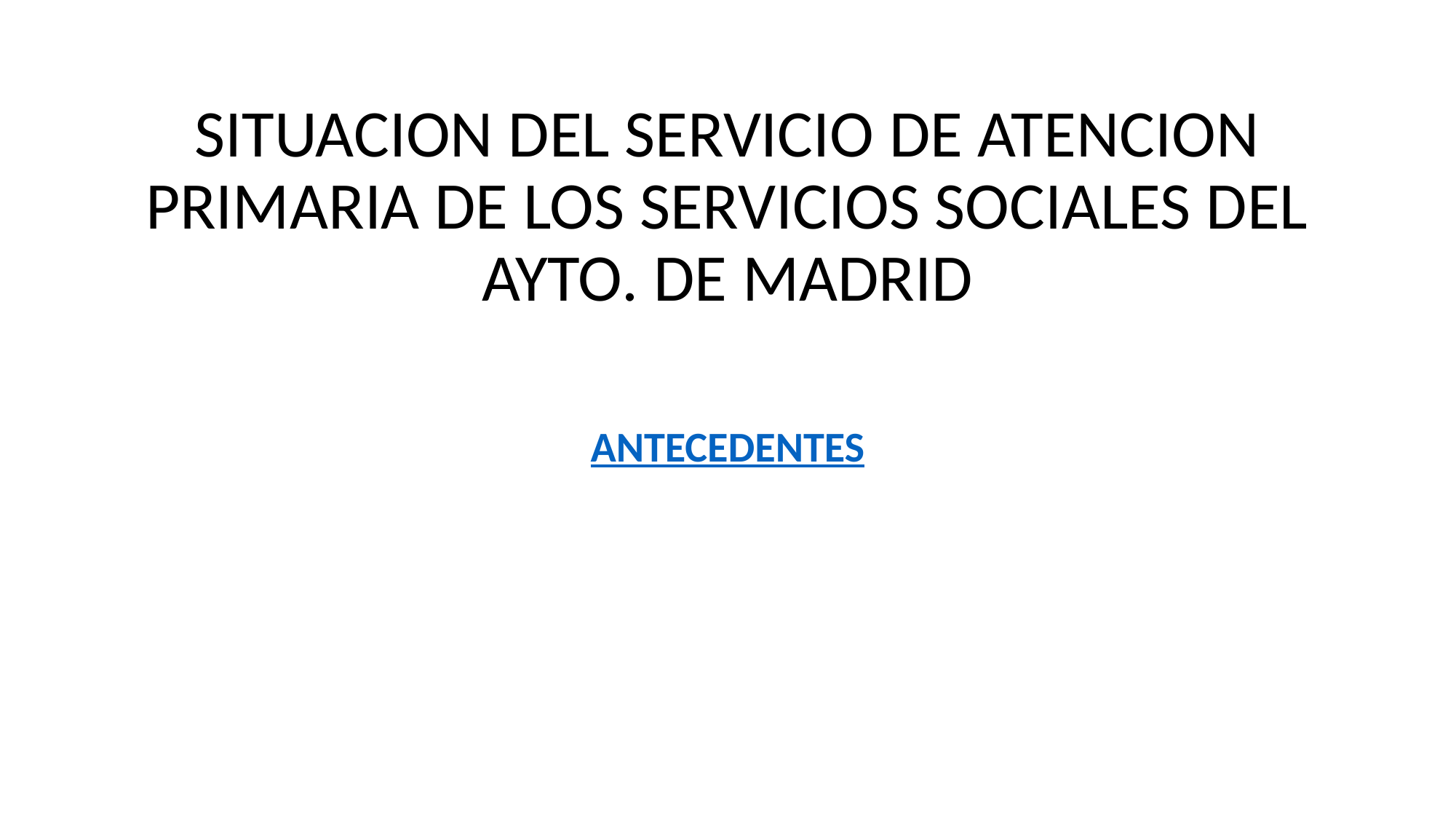

# SITUACION DEL SERVICIO DE ATENCION PRIMARIA DE LOS SERVICIOS SOCIALES DEL AYTO. DE MADRID
ANTECEDENTES